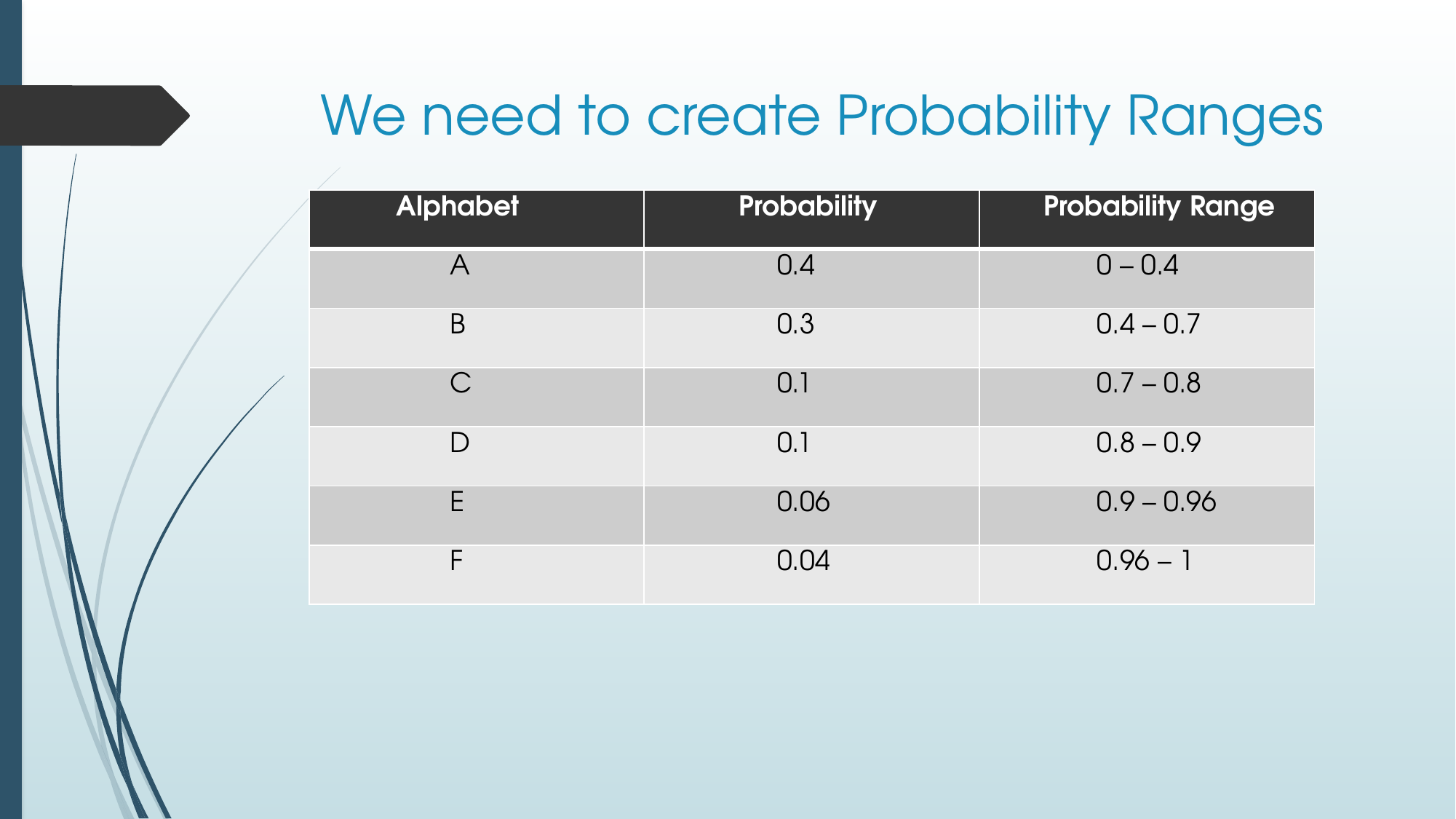

# We need to create Probability Ranges
| Alphabet | Probability | Probability Range |
| --- | --- | --- |
| A | 0.4 | 0 – 0.4 |
| B | 0.3 | 0.4 – 0.7 |
| C | 0.1 | 0.7 – 0.8 |
| D | 0.1 | 0.8 – 0.9 |
| E | 0.06 | 0.9 – 0.96 |
| F | 0.04 | 0.96 – 1 |